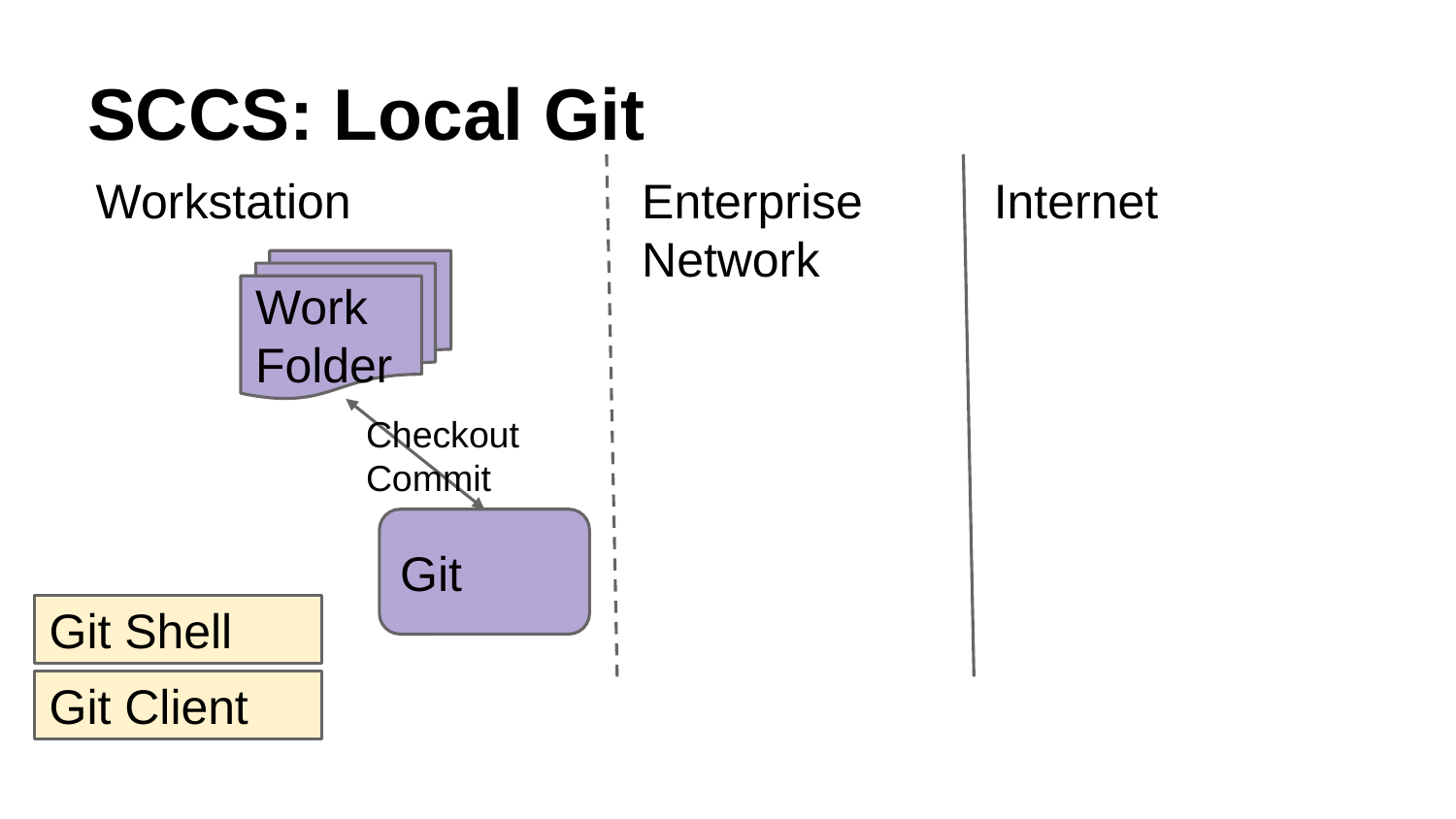

# SCCS: Local Git
Workstation
Enterprise Network
Internet
Work
Folder
Checkout
Commit
Git
Git Shell
Git Client